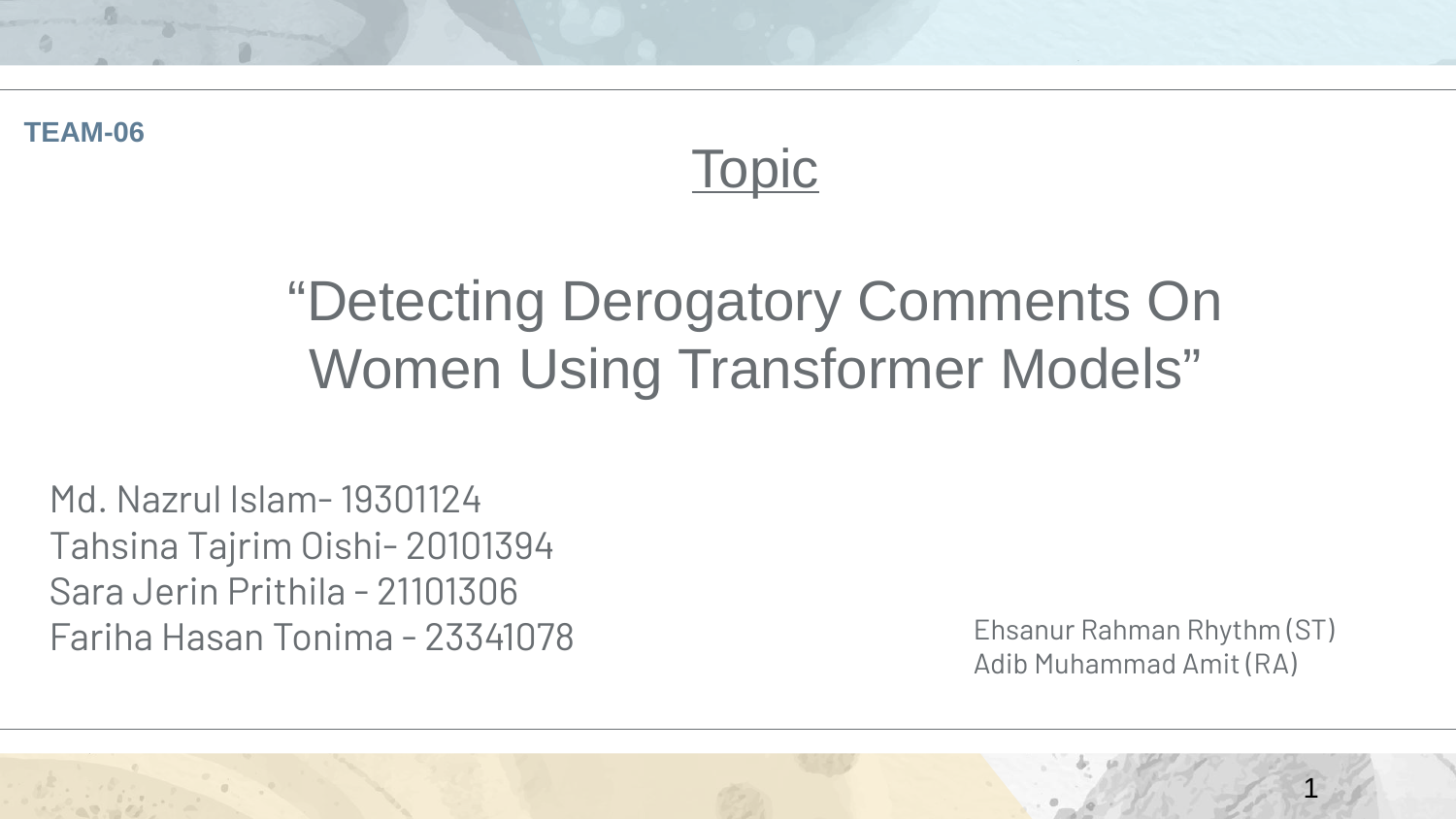

TEAM-06
# Topic

“Detecting Derogatory Comments On Women Using Transformer Models”
Md. Nazrul Islam- 19301124
Tahsina Tajrim Oishi- 20101394
Sara Jerin Prithila - 21101306
Fariha Hasan Tonima - 23341078

Ehsanur Rahman Rhythm (ST)
Adib Muhammad Amit (RA)
1